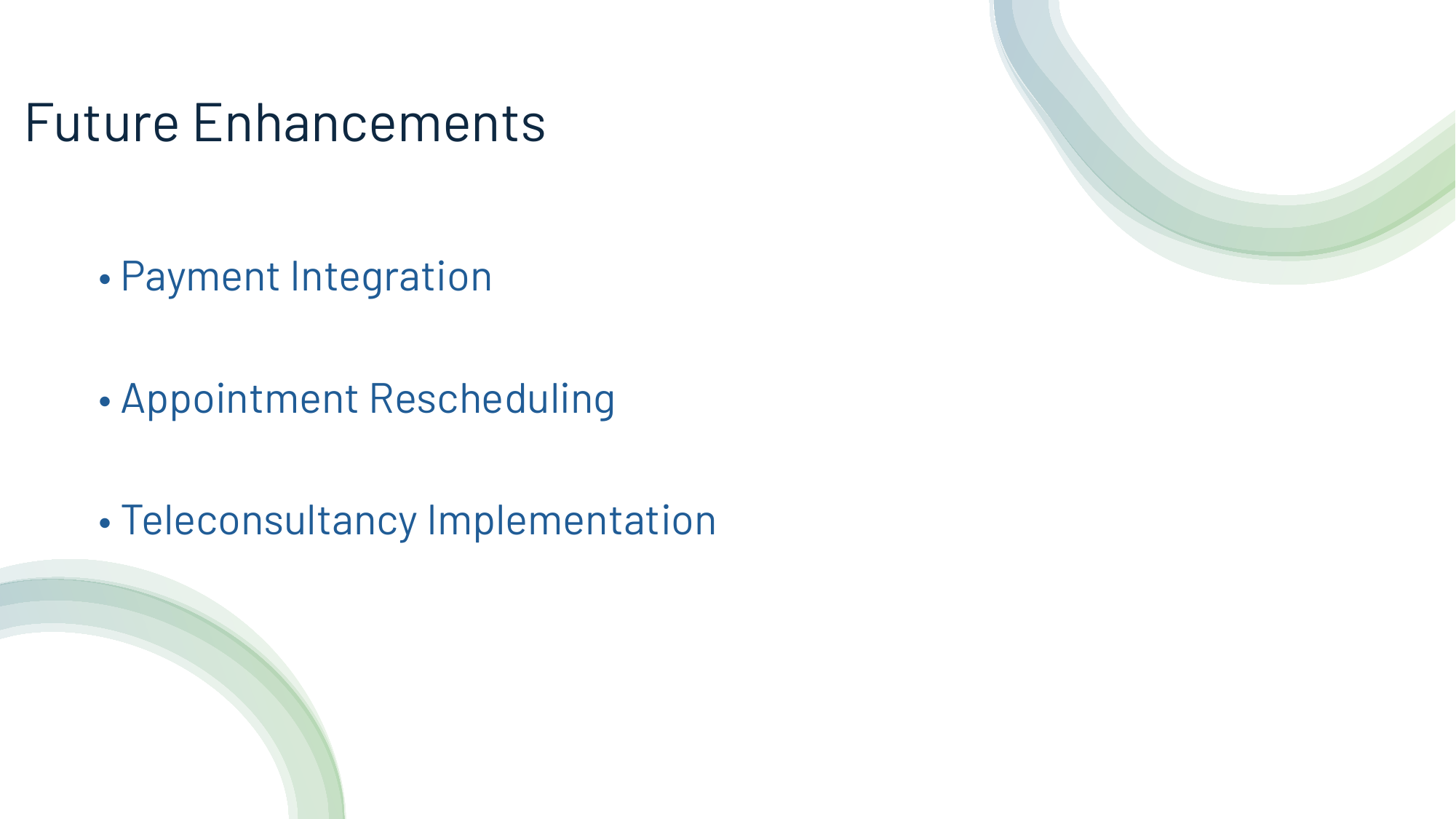

# Future Enhancements

• Payment Integration

• Appointment Rescheduling

• Teleconsultancy Implementation